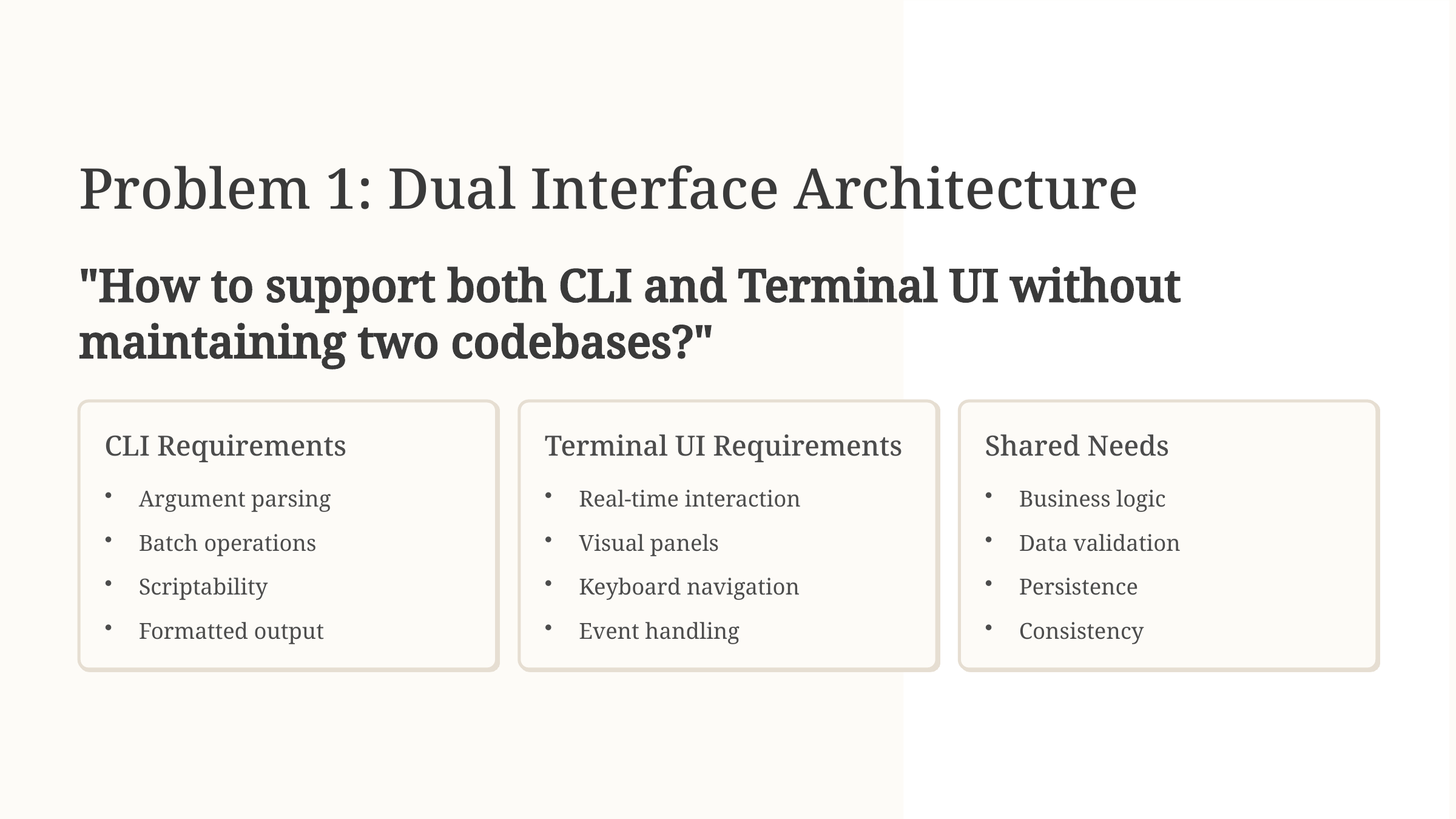

Problem 1: Dual Interface Architecture
"How to support both CLI and Terminal UI without maintaining two codebases?"

CLI Requirements
Terminal UI Requirements
Shared Needs
Argument parsing
Real-time interaction
Business logic
Batch operations
Visual panels
Data validation
Scriptability
Keyboard navigation
Persistence
Formatted output
Event handling
Consistency